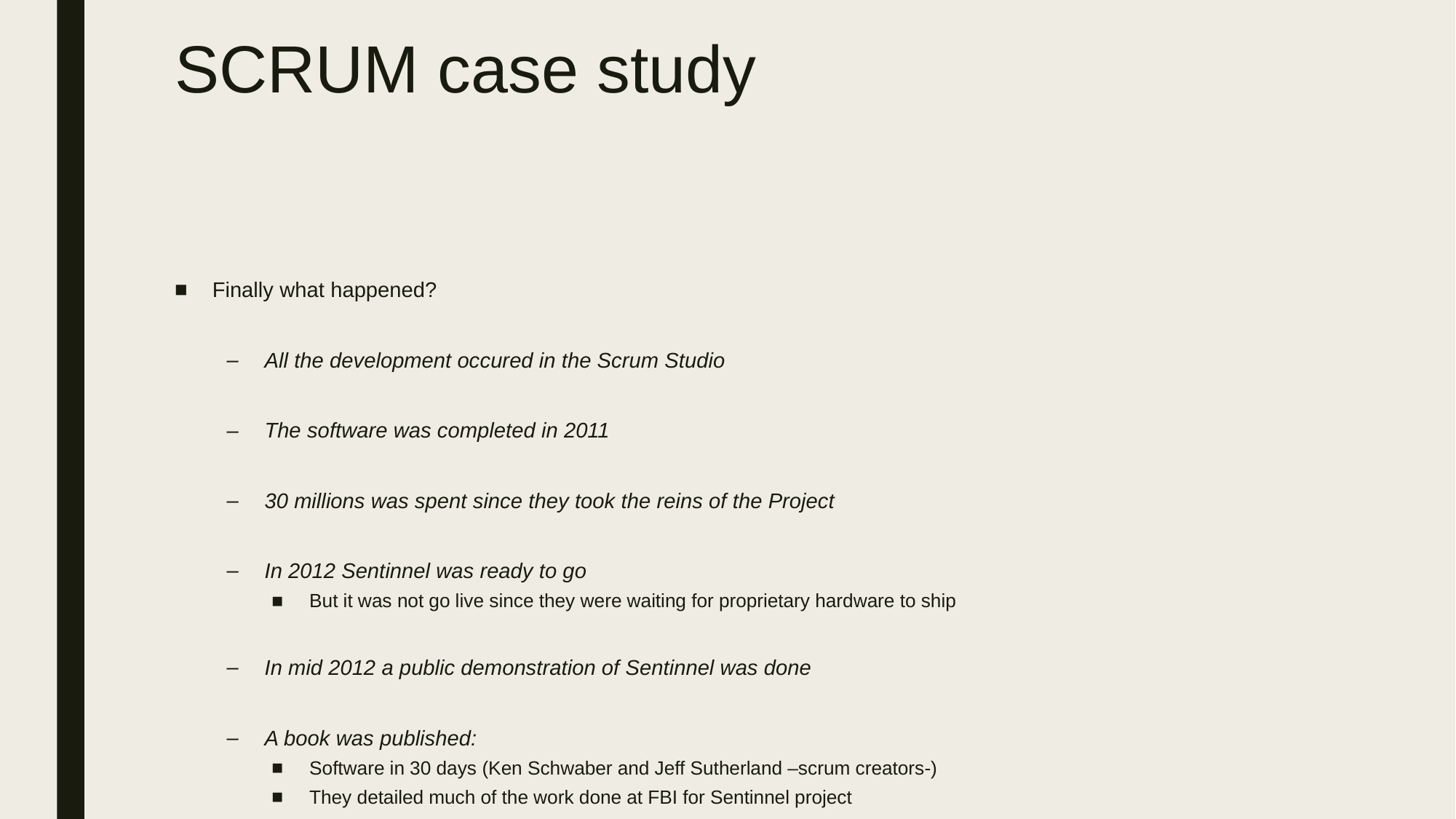

# SCRUM case study
Finally what happened?

All the development occured in the Scrum Studio

The software was completed in 2011

30 millions was spent since they took the reins of the Project

In 2012 Sentinnel was ready to go
But it was not go live since they were waiting for proprietary hardware to ship

In mid 2012 a public demonstration of Sentinnel was done

A book was published:
Software in 30 days (Ken Schwaber and Jeff Sutherland –scrum creators-)
They detailed much of the work done at FBI for Sentinnel project